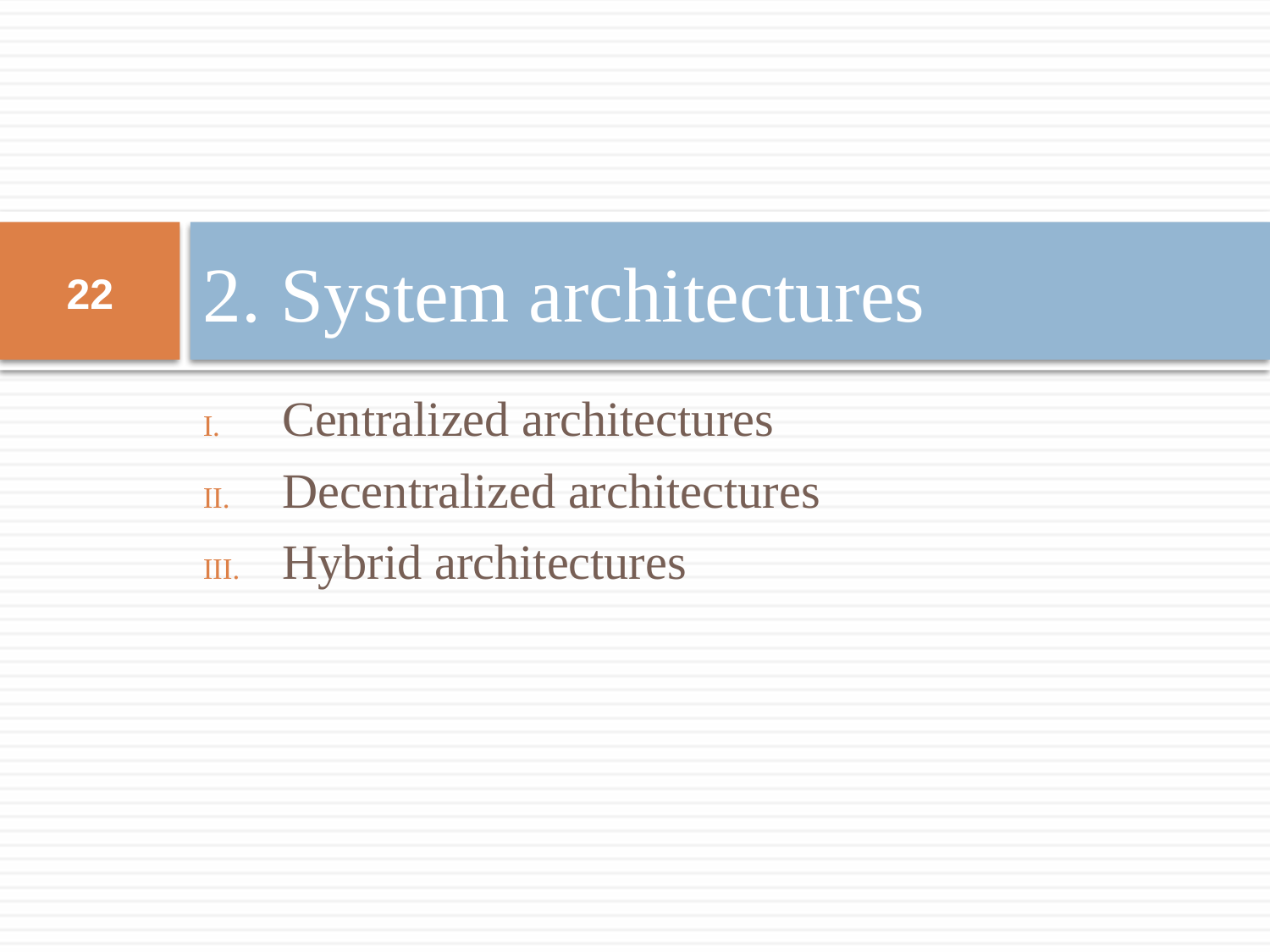

# 2. System architectures
22
Centralized architectures
Decentralized architectures
Hybrid architectures